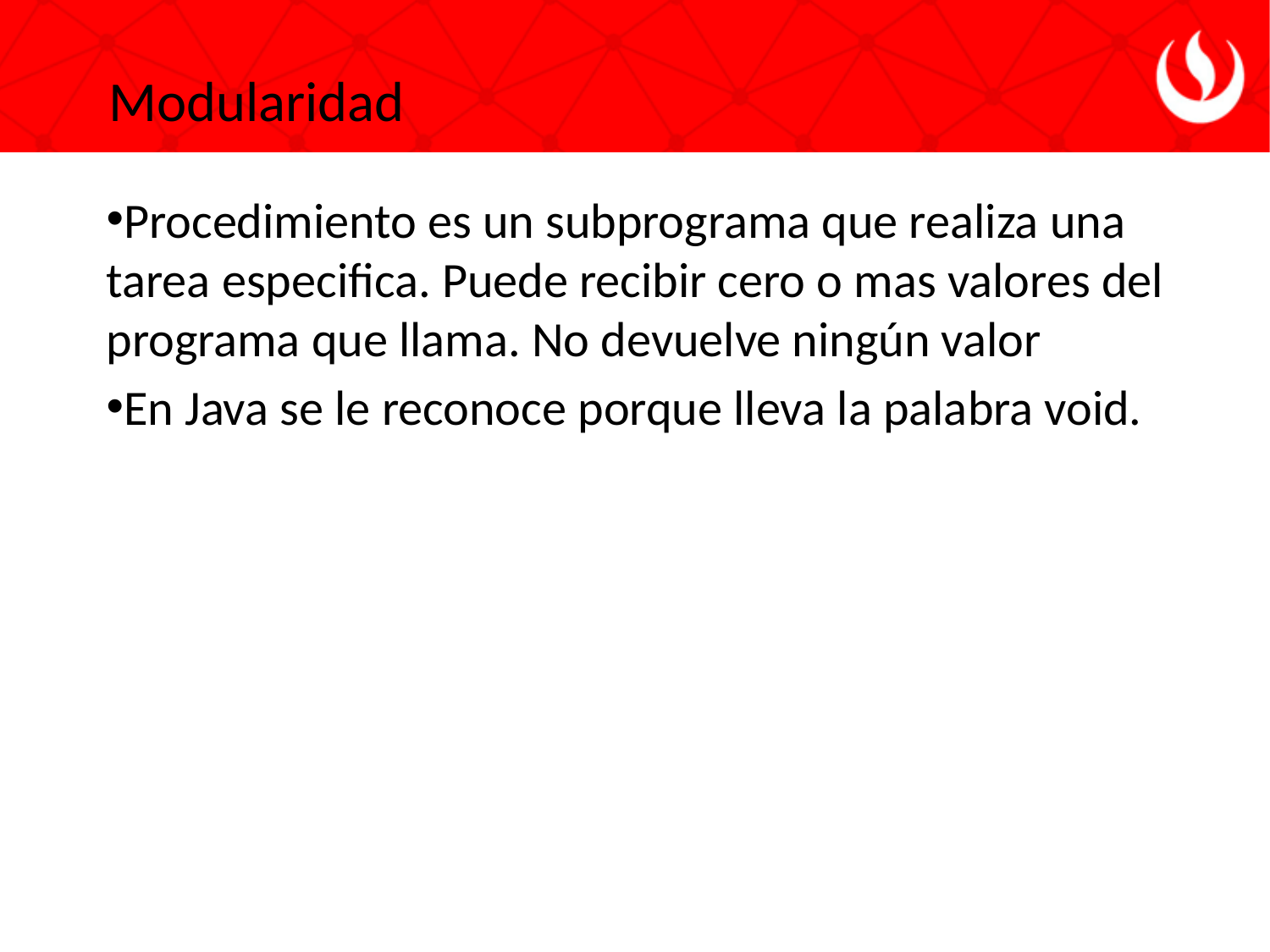

Modularidad
Procedimiento es un subprograma que realiza una tarea especifica. Puede recibir cero o mas valores del programa que llama. No devuelve ningún valor
En Java se le reconoce porque lleva la palabra void.